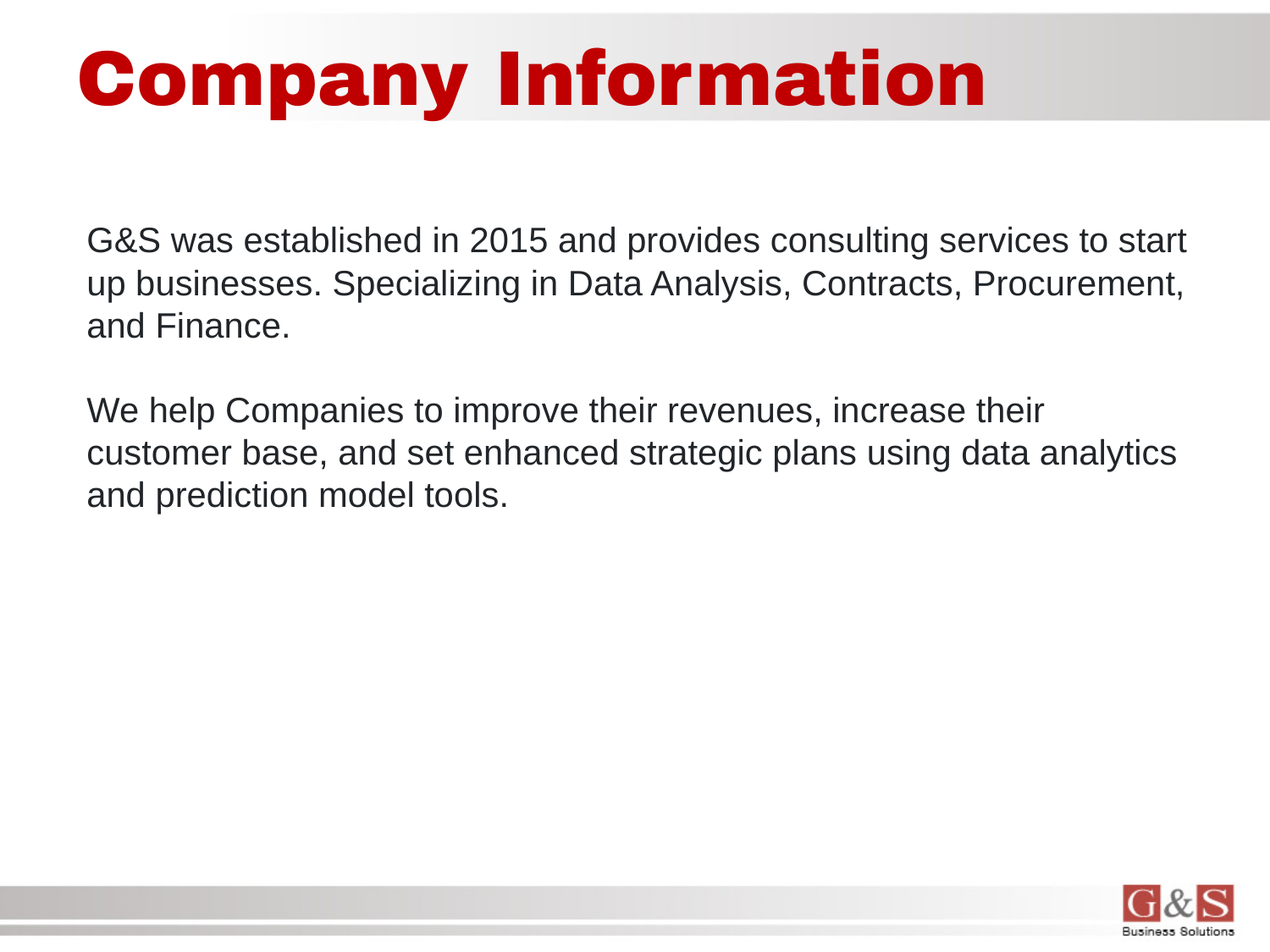

# Company Information
G&S was established in 2015 and provides consulting services to start up businesses. Specializing in Data Analysis, Contracts, Procurement, and Finance.
We help Companies to improve their revenues, increase their customer base, and set enhanced strategic plans using data analytics and prediction model tools.